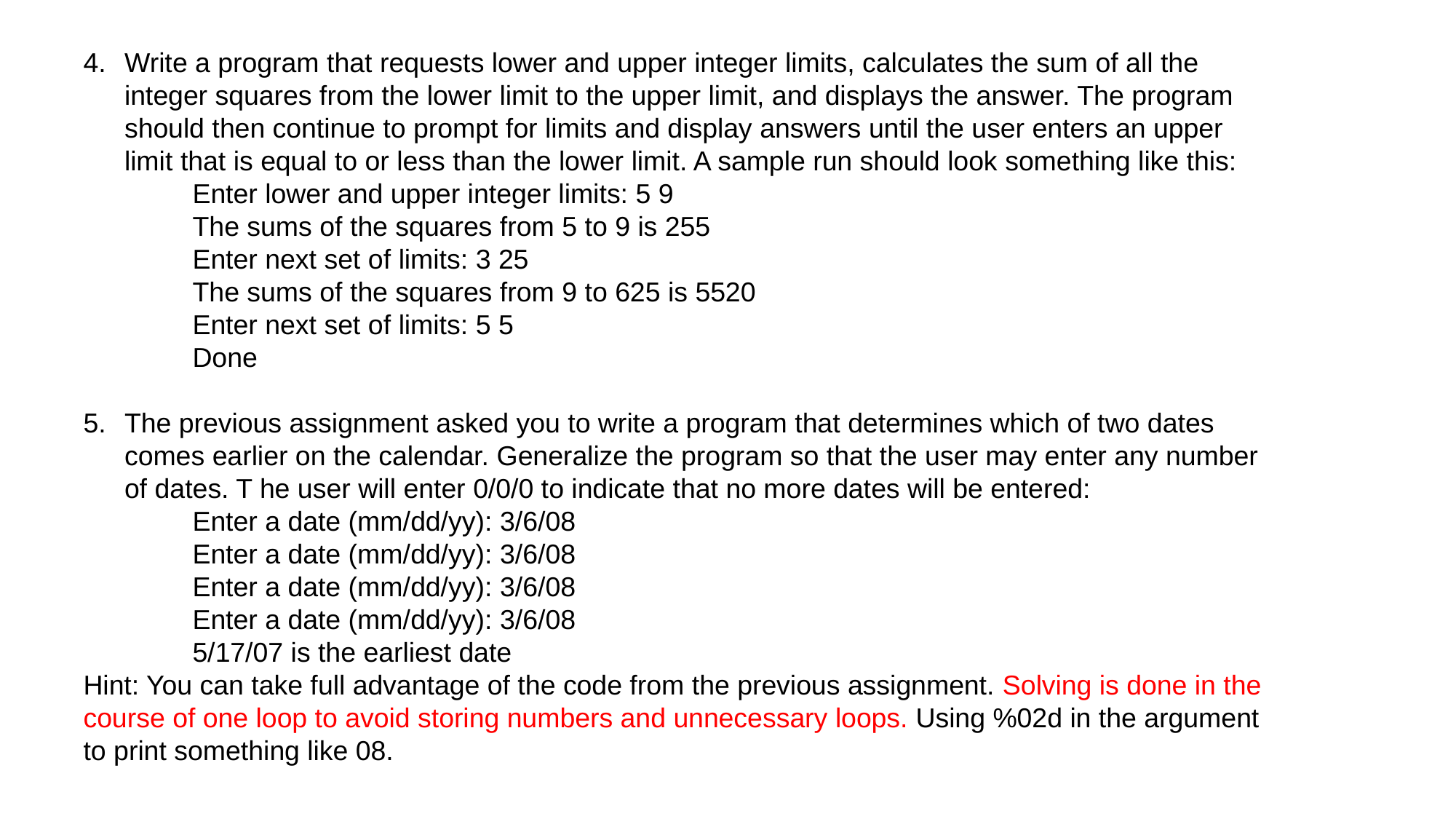

Write a program that requests lower and upper integer limits, calculates the sum of all the integer squares from the lower limit to the upper limit, and displays the answer. The program should then continue to prompt for limits and display answers until the user enters an upper limit that is equal to or less than the lower limit. A sample run should look something like this:
	Enter lower and upper integer limits: 5 9
	The sums of the squares from 5 to 9 is 255
	Enter next set of limits: 3 25
	The sums of the squares from 9 to 625 is 5520
	Enter next set of limits: 5 5
	Done

The previous assignment asked you to write a program that determines which of two dates comes earlier on the calendar. Generalize the program so that the user may enter any number of dates. T he user will enter 0/0/0 to indicate that no more dates will be entered:
	Enter a date (mm/dd/yy): 3/6/08
	Enter a date (mm/dd/yy): 3/6/08
	Enter a date (mm/dd/yy): 3/6/08
	Enter a date (mm/dd/yy): 3/6/08
	5/17/07 is the earliest date
Hint: You can take full advantage of the code from the previous assignment. Solving is done in the course of one loop to avoid storing numbers and unnecessary loops. Using %02d in the argument to print something like 08.